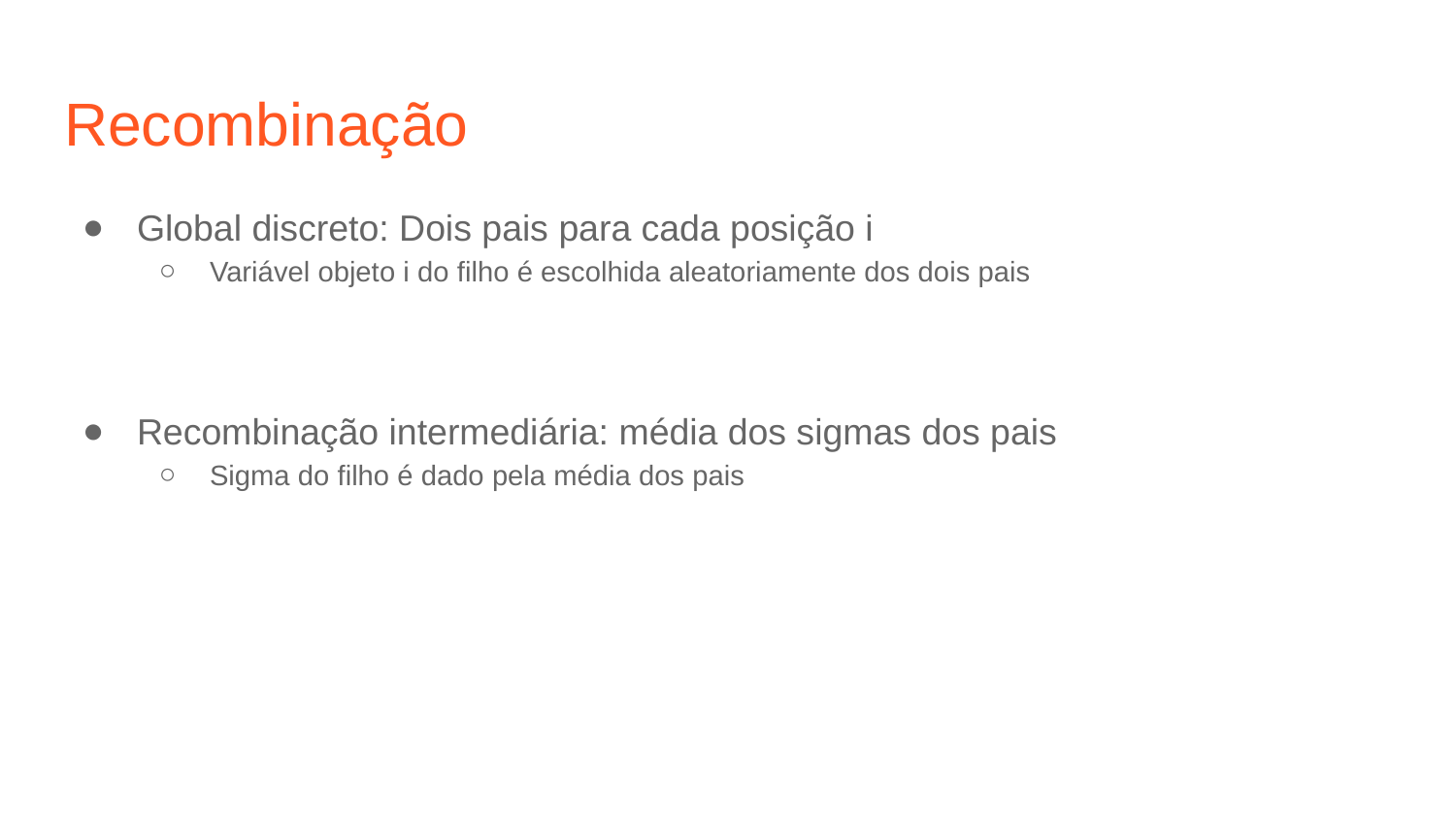

# Recombinação
Global discreto: Dois pais para cada posição i
Variável objeto i do filho é escolhida aleatoriamente dos dois pais

Recombinação intermediária: média dos sigmas dos pais
Sigma do filho é dado pela média dos pais